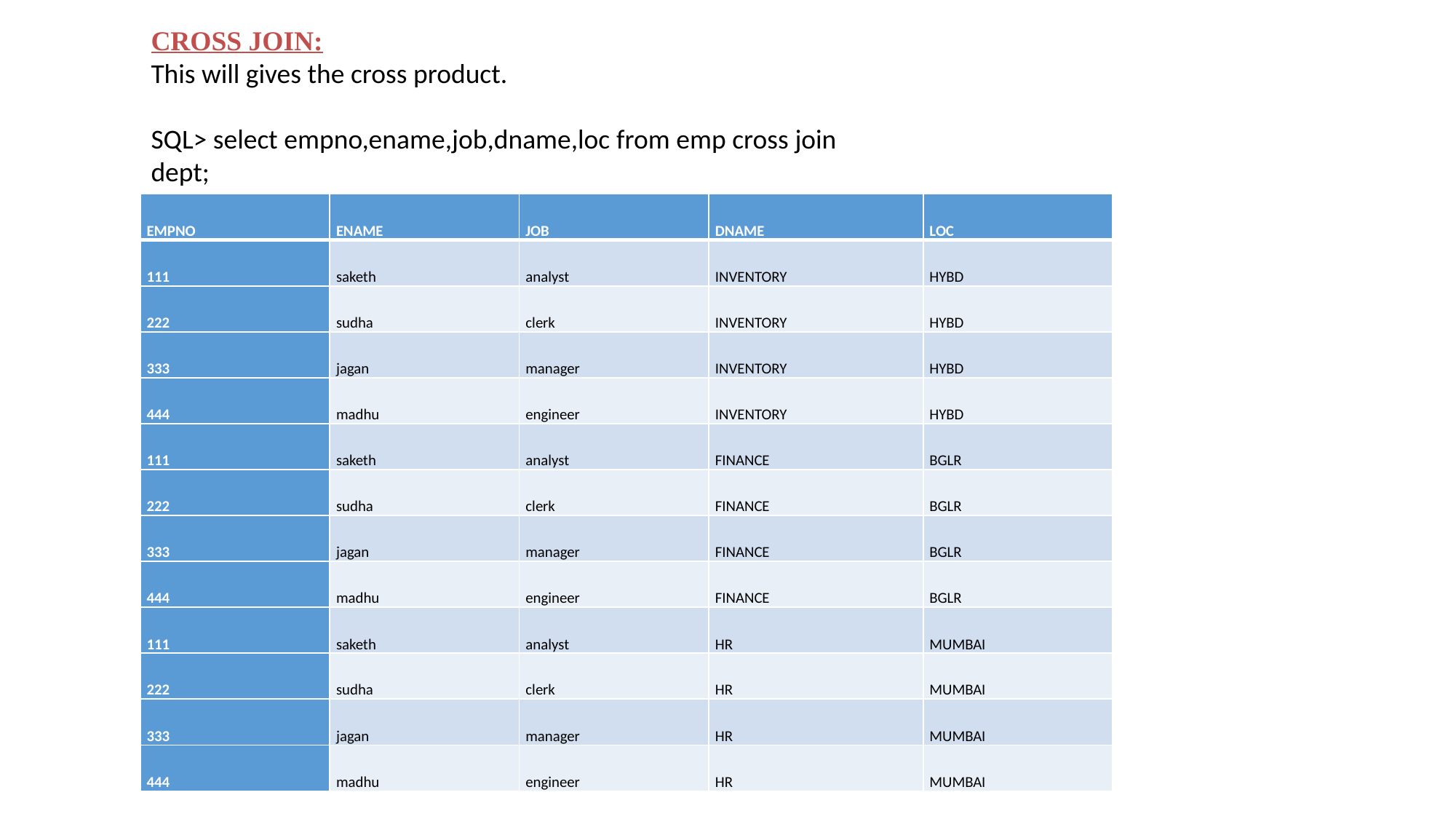

CROSS JOIN:
This will gives the cross product.

SQL> select empno,ename,job,dname,loc from emp cross join dept;
| EMPNO | ENAME | JOB | DNAME | LOC |
| --- | --- | --- | --- | --- |
| 111 | saketh | analyst | INVENTORY | HYBD |
| 222 | sudha | clerk | INVENTORY | HYBD |
| 333 | jagan | manager | INVENTORY | HYBD |
| 444 | madhu | engineer | INVENTORY | HYBD |
| 111 | saketh | analyst | FINANCE | BGLR |
| 222 | sudha | clerk | FINANCE | BGLR |
| 333 | jagan | manager | FINANCE | BGLR |
| 444 | madhu | engineer | FINANCE | BGLR |
| 111 | saketh | analyst | HR | MUMBAI |
| 222 | sudha | clerk | HR | MUMBAI |
| 333 | jagan | manager | HR | MUMBAI |
| 444 | madhu | engineer | HR | MUMBAI |